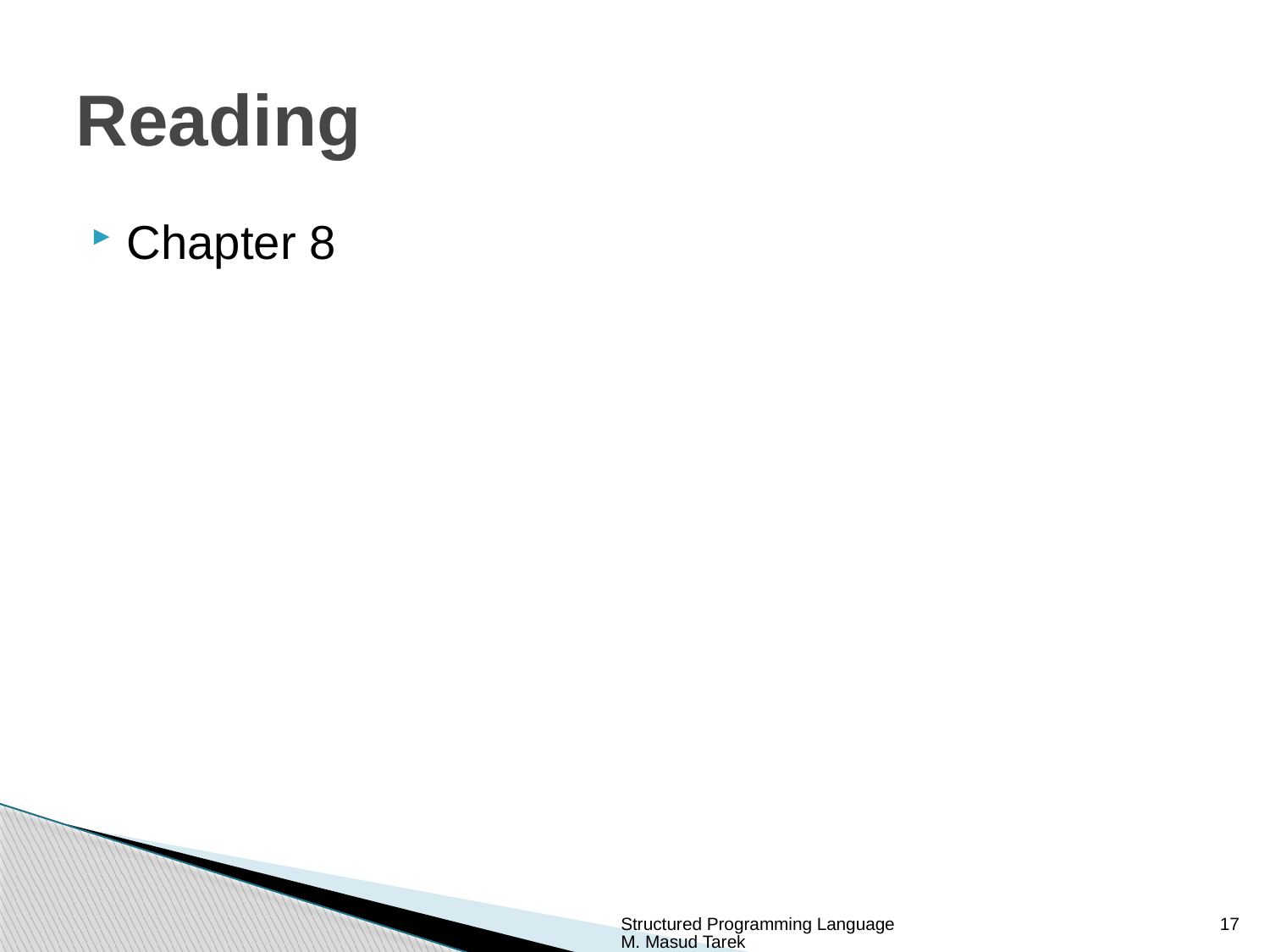

# Reading
Chapter 8
Structured Programming Language     M. Masud Tarek
17